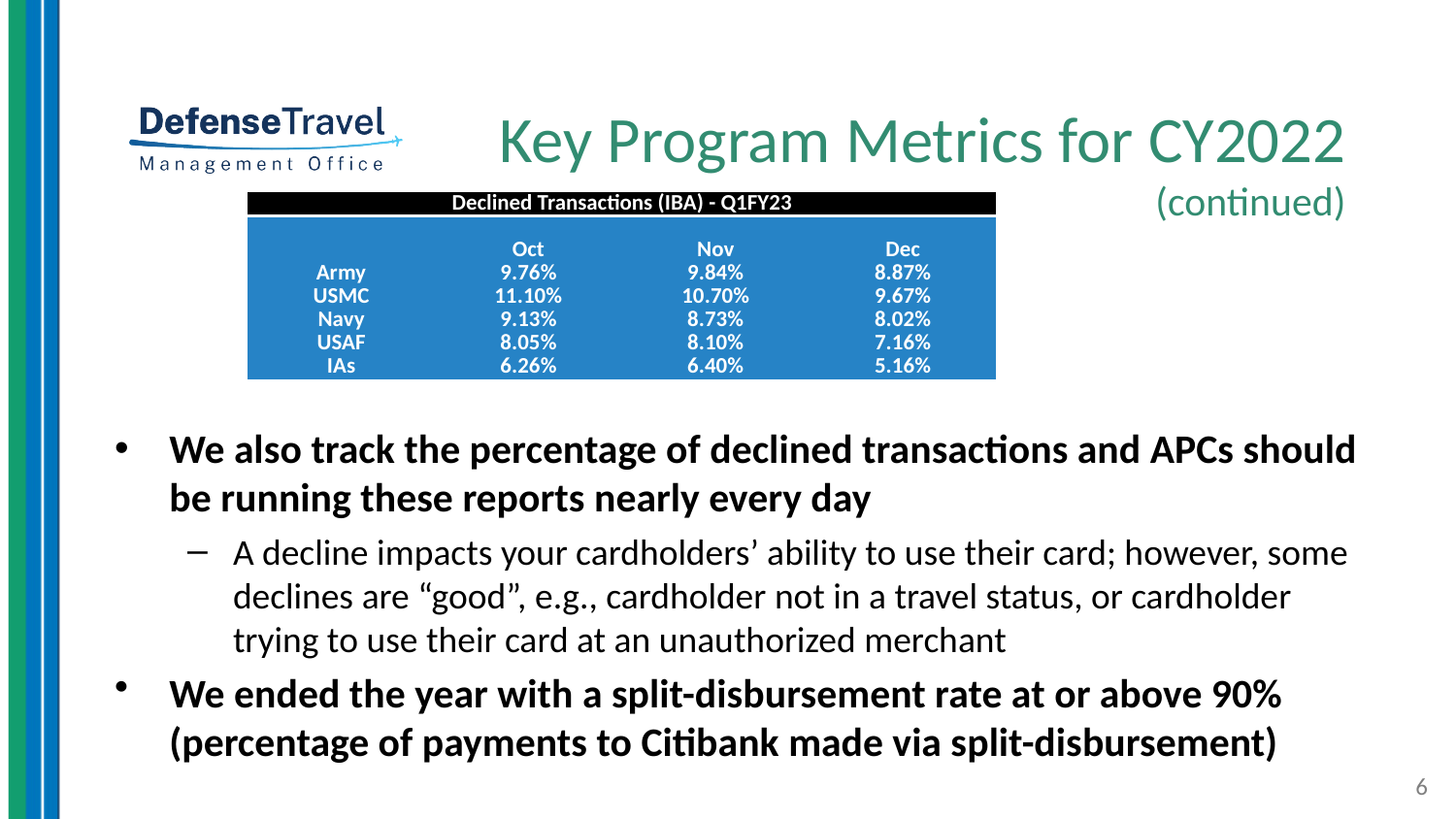

Key Program Metrics for CY2022
(continued)
| Declined Transactions (IBA) - Q1FY23 |  |  |  |
| --- | --- | --- | --- |
|  |  |  |  |
|  | Oct | Nov | Dec |
| Army | 9.76% | 9.84% | 8.87% |
| USMC | 11.10% | 10.70% | 9.67% |
| Navy | 9.13% | 8.73% | 8.02% |
| USAF | 8.05% | 8.10% | 7.16% |
| IAs | 6.26% | 6.40% | 5.16% |
We also track the percentage of declined transactions and APCs should be running these reports nearly every day
A decline impacts your cardholders’ ability to use their card; however, some declines are “good”, e.g., cardholder not in a travel status, or cardholder trying to use their card at an unauthorized merchant
We ended the year with a split-disbursement rate at or above 90% (percentage of payments to Citibank made via split-disbursement)